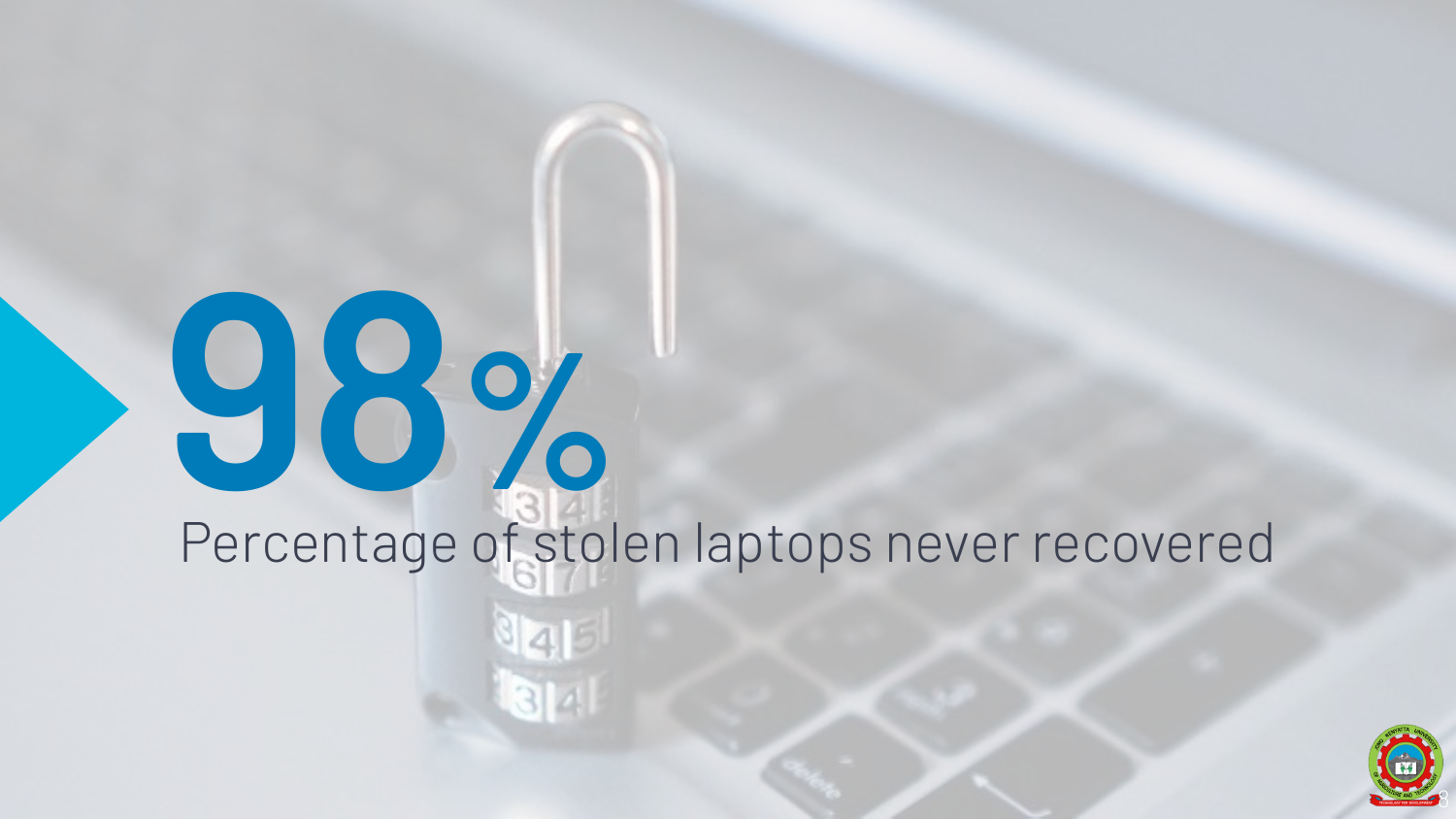

98%

Percentage of stolen laptops never recovered
8